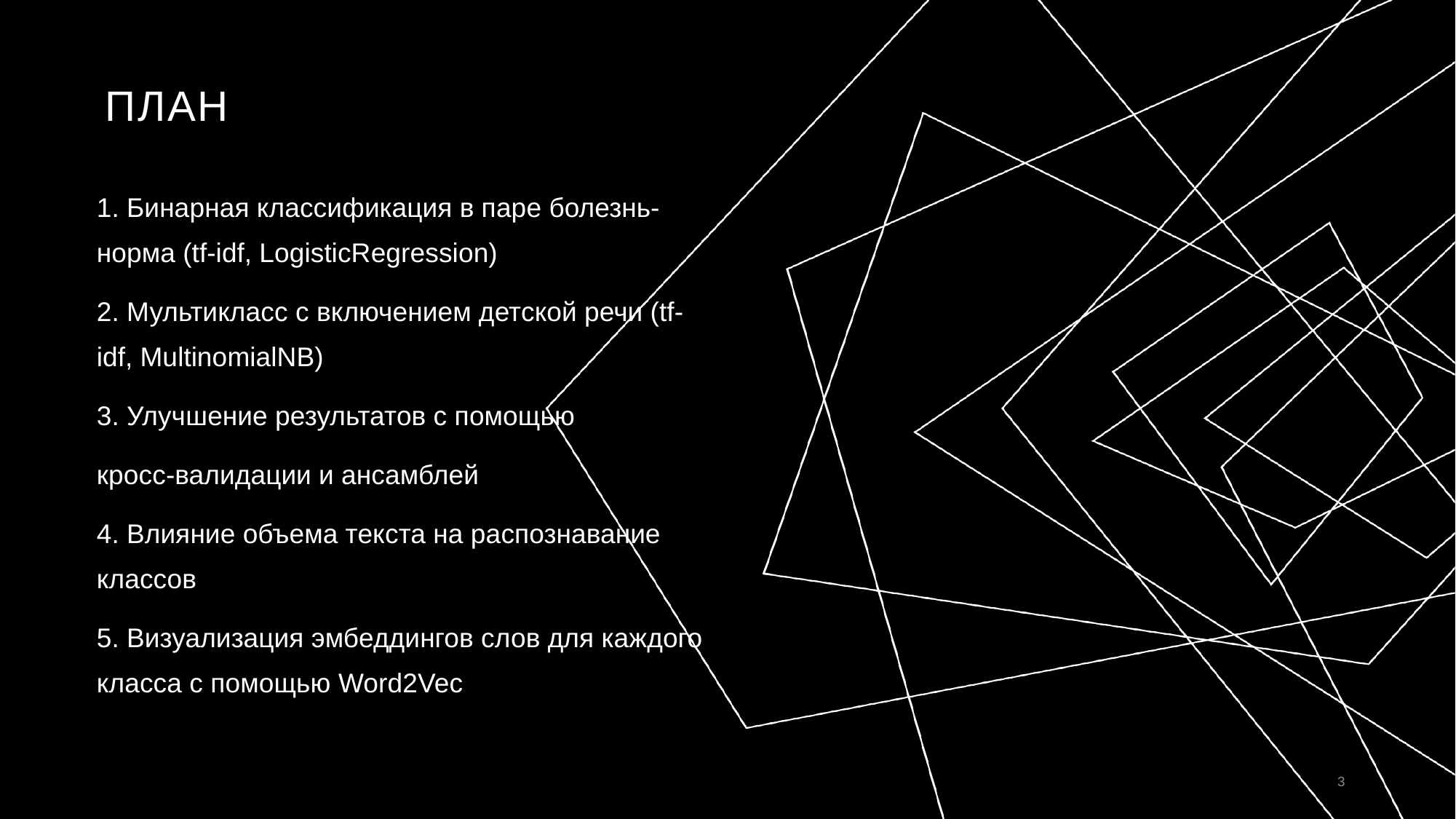

План
1. Бинарная классификация в паре болезнь-норма (tf-idf, LogisticRegression)
2. Мультикласс с включением детской речи (tf-idf, MultinomialNB)
3. Улучшение результатов с помощью
кросс-валидации и ансамблей
4. Влияние объема текста на распознавание классов
5. Визуализация эмбеддингов слов для каждого класса с помощью Word2Vec

3